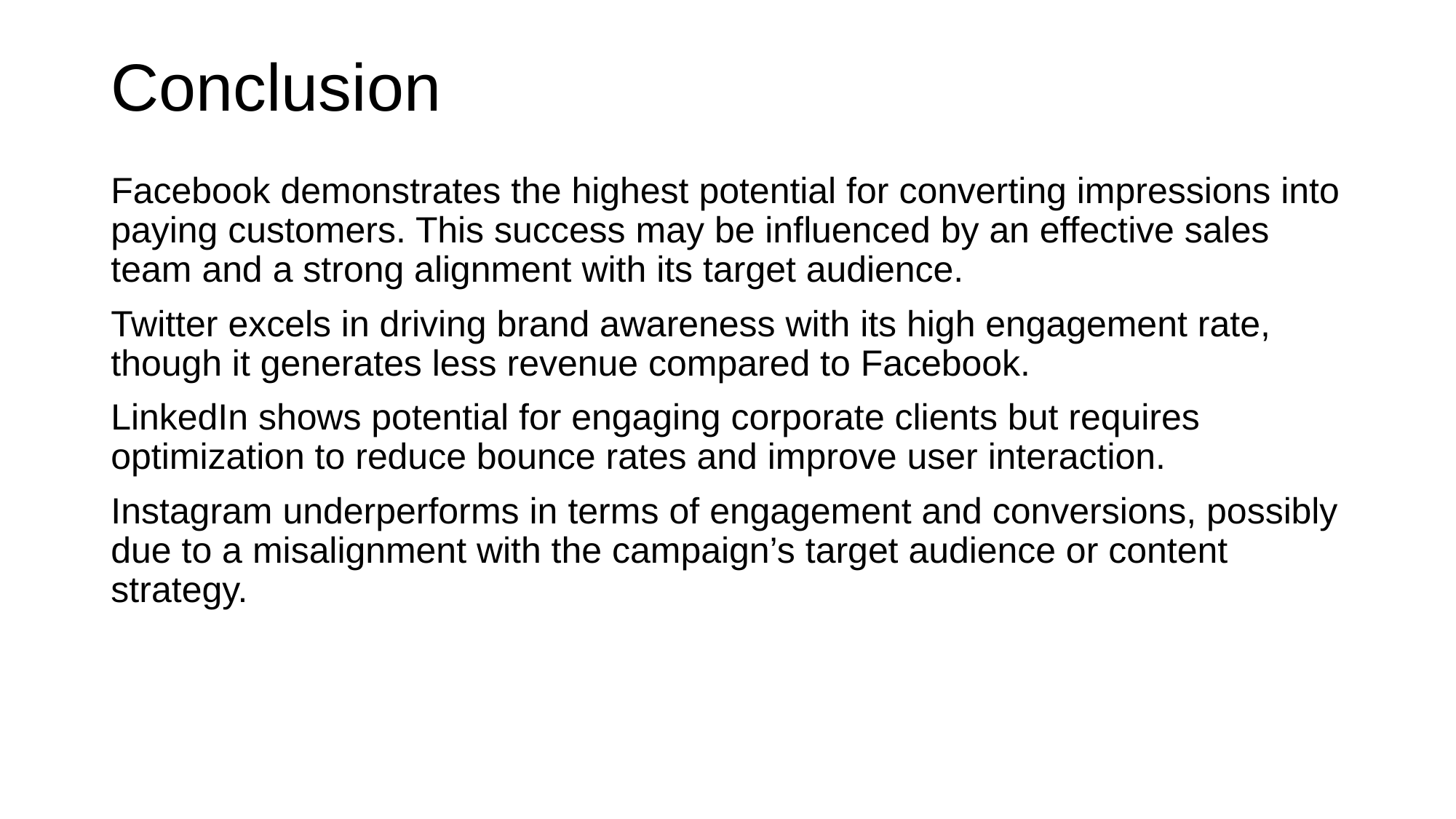

# Conclusion
Facebook demonstrates the highest potential for converting impressions into paying customers. This success may be influenced by an effective sales team and a strong alignment with its target audience.
Twitter excels in driving brand awareness with its high engagement rate, though it generates less revenue compared to Facebook.
LinkedIn shows potential for engaging corporate clients but requires optimization to reduce bounce rates and improve user interaction.
Instagram underperforms in terms of engagement and conversions, possibly due to a misalignment with the campaign’s target audience or content strategy.